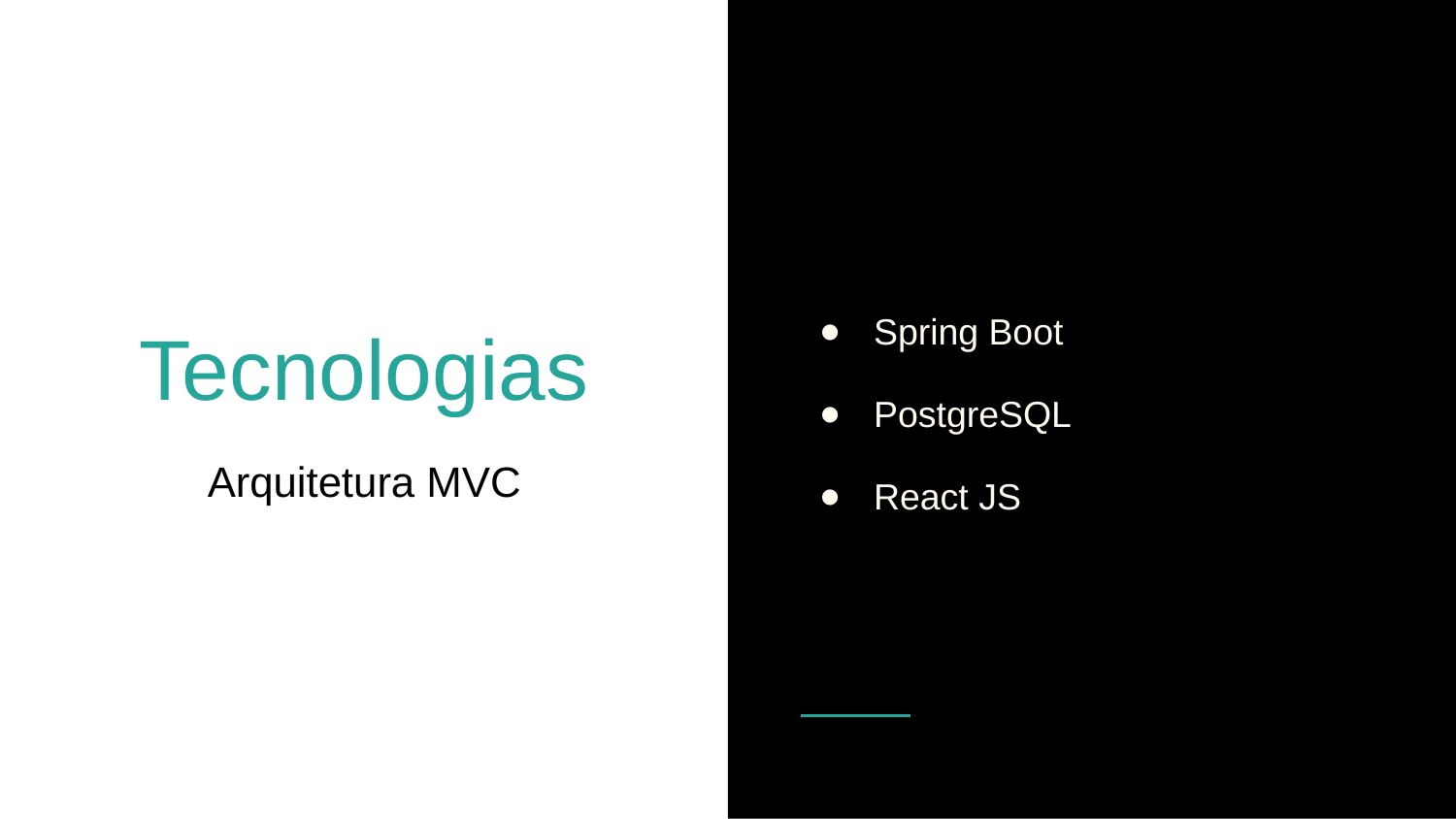

Spring Boot
PostgreSQL
React JS
# Tecnologias
Arquitetura MVC